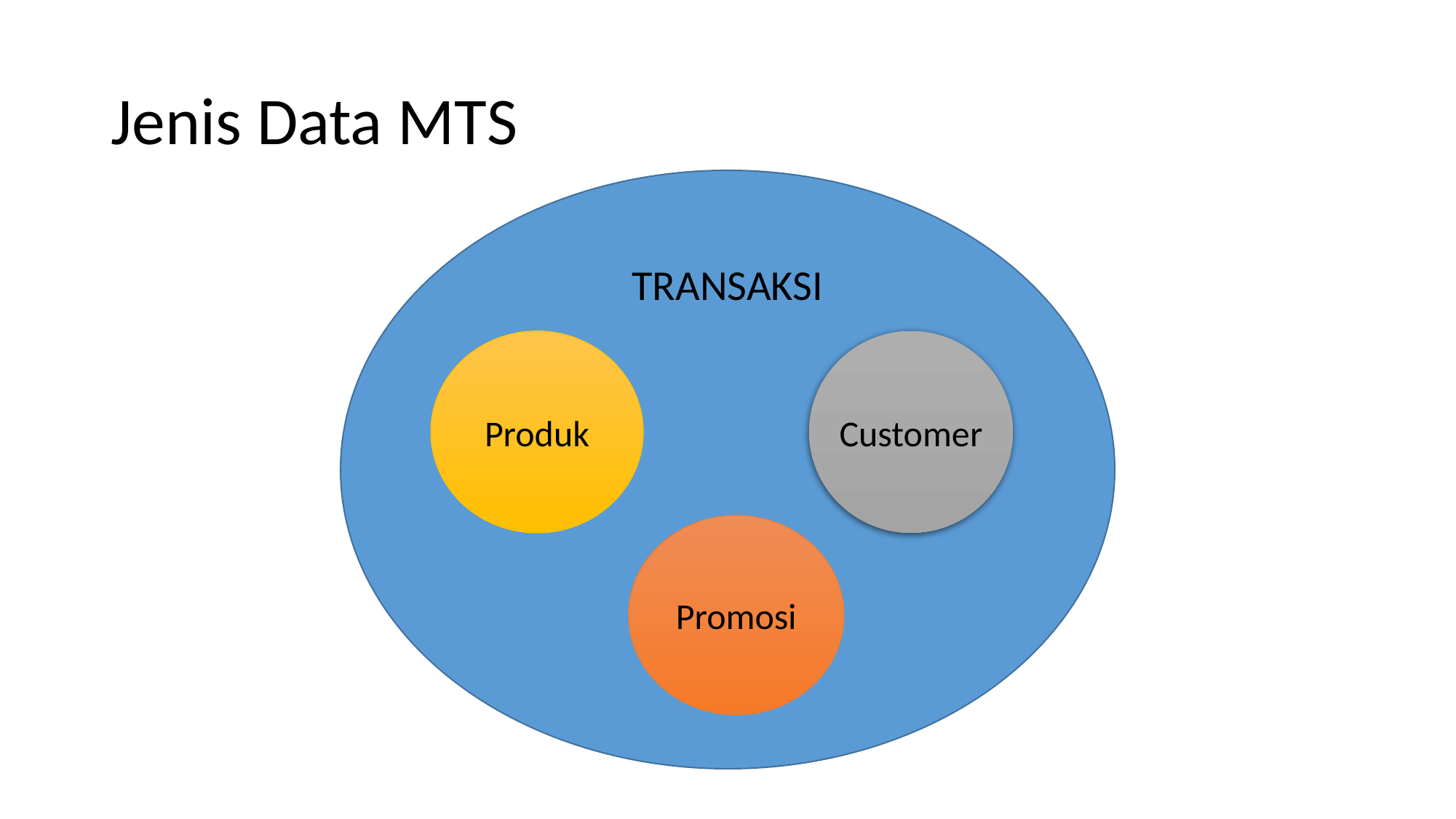

# Jenis Data MTS
TRANSAKSI
Produk
Customer
Promosi